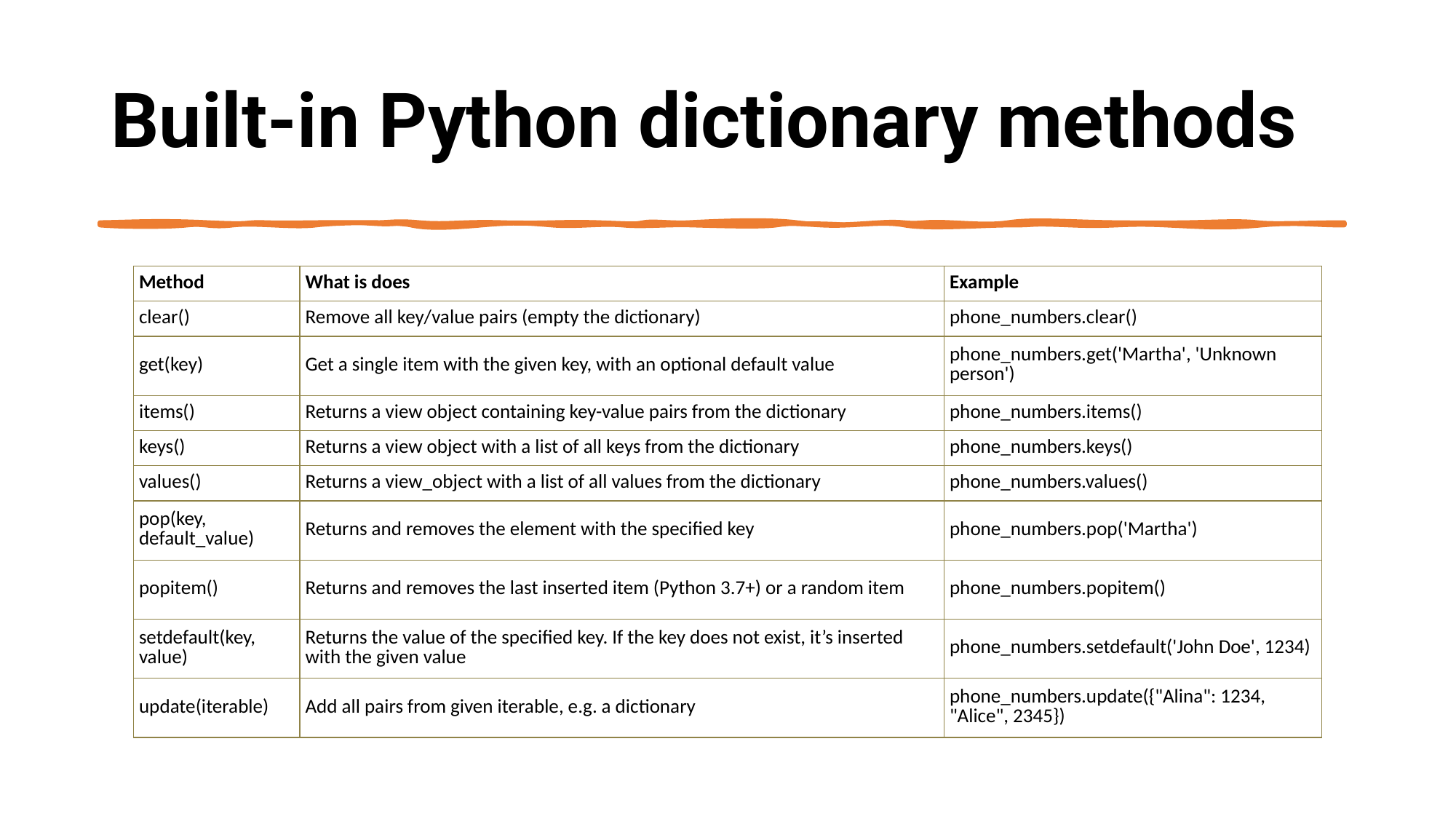

# Built-in Python dictionary methods

| Method | What is does | Example |
| --- | --- | --- |
| clear() | Remove all key/value pairs (empty the dictionary) | phone\_numbers.clear() |
| get(key) | Get a single item with the given key, with an optional default value | phone\_numbers.get('Martha', 'Unknown person') |
| items() | Returns a view object containing key-value pairs from the dictionary | phone\_numbers.items() |
| keys() | Returns a view object with a list of all keys from the dictionary | phone\_numbers.keys() |
| values() | Returns a view\_object with a list of all values from the dictionary | phone\_numbers.values() |
| pop(key, default\_value) | Returns and removes the element with the specified key | phone\_numbers.pop('Martha') |
| popitem() | Returns and removes the last inserted item (Python 3.7+) or a random item | phone\_numbers.popitem() |
| setdefault(key, value) | Returns the value of the specified key. If the key does not exist, it’s inserted with the given value | phone\_numbers.setdefault('John Doe', 1234) |
| update(iterable) | Add all pairs from given iterable, e.g. a dictionary | phone\_numbers.update({"Alina": 1234, "Alice", 2345}) |